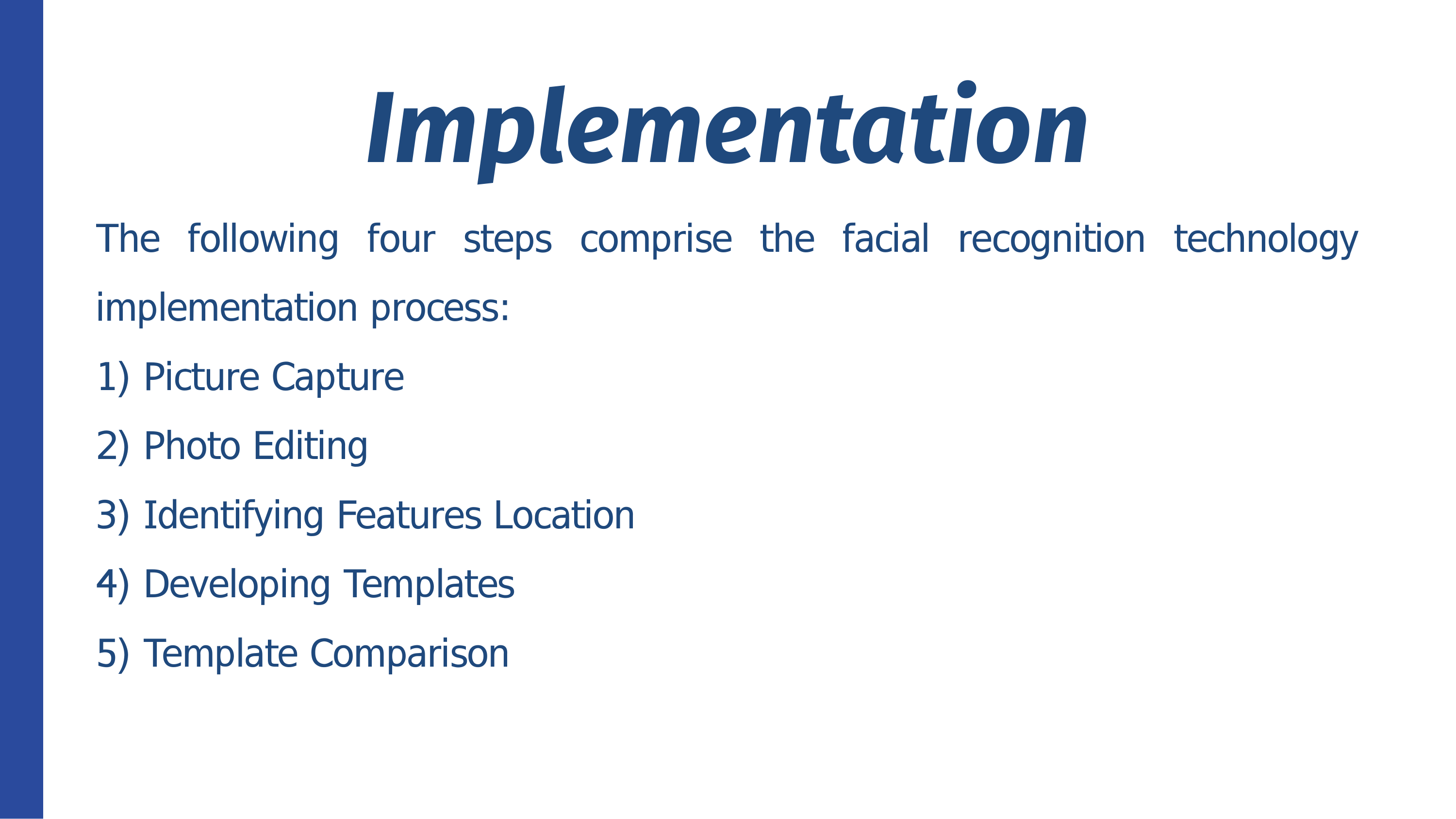

Implementation
The following four steps comprise the facial recognition technology implementation process:
1) Picture Capture
2) Photo Editing
3) Identifying Features Location
4) Developing Templates
5) Template Comparison